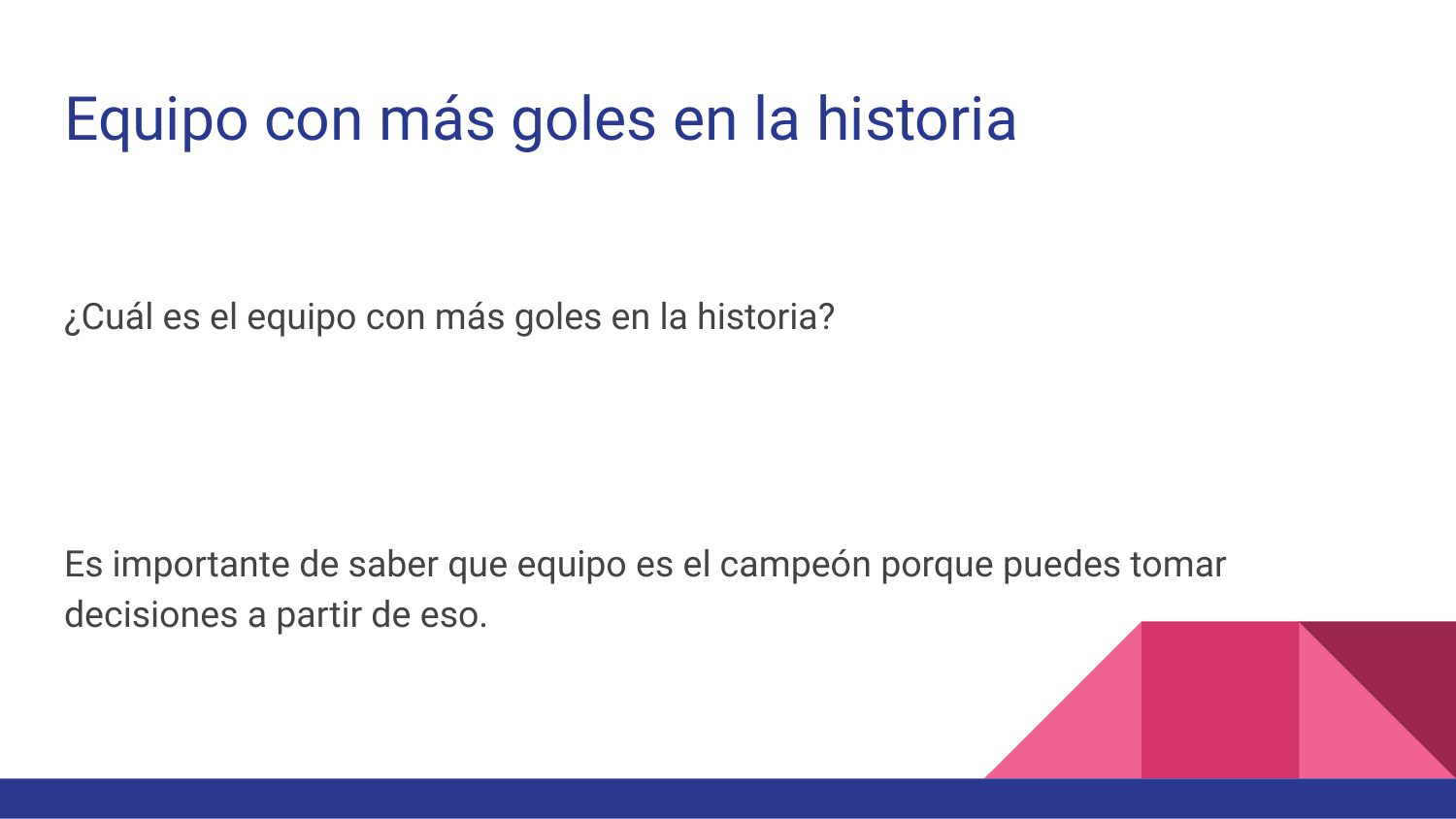

# Equipo con más goles en la historia

¿Cuál es el equipo con más goles en la historia?

Es importante de saber que equipo es el campeón porque puedes tomar decisiones a partir de eso.